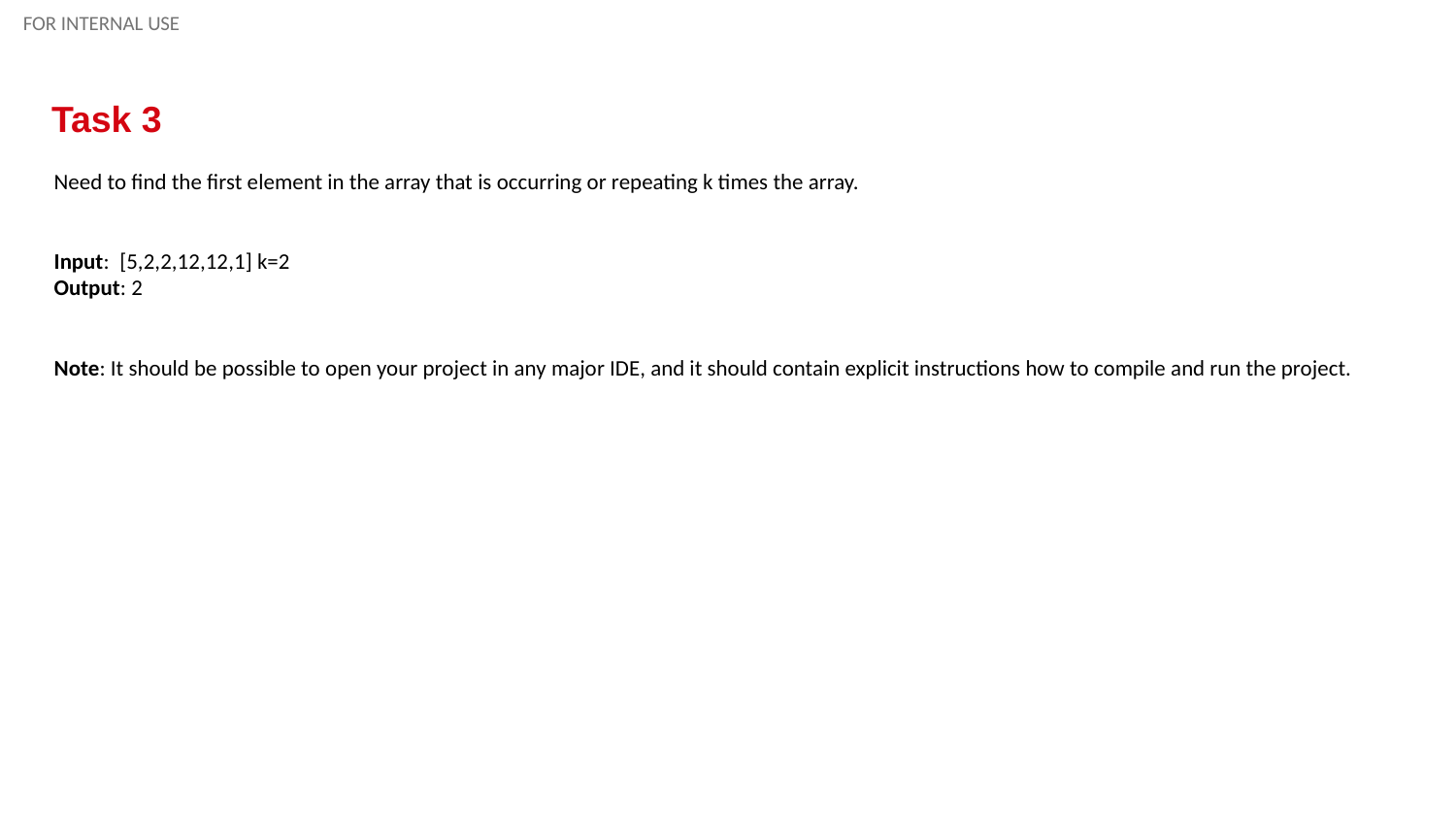

# Task 3
Need to find the first element in the array that is occurring or repeating k times the array.

Input:  [5,2,2,12,12,1] k=2
Output: 2

Note: It should be possible to open your project in any major IDE, and it should contain explicit instructions how to compile and run the project.